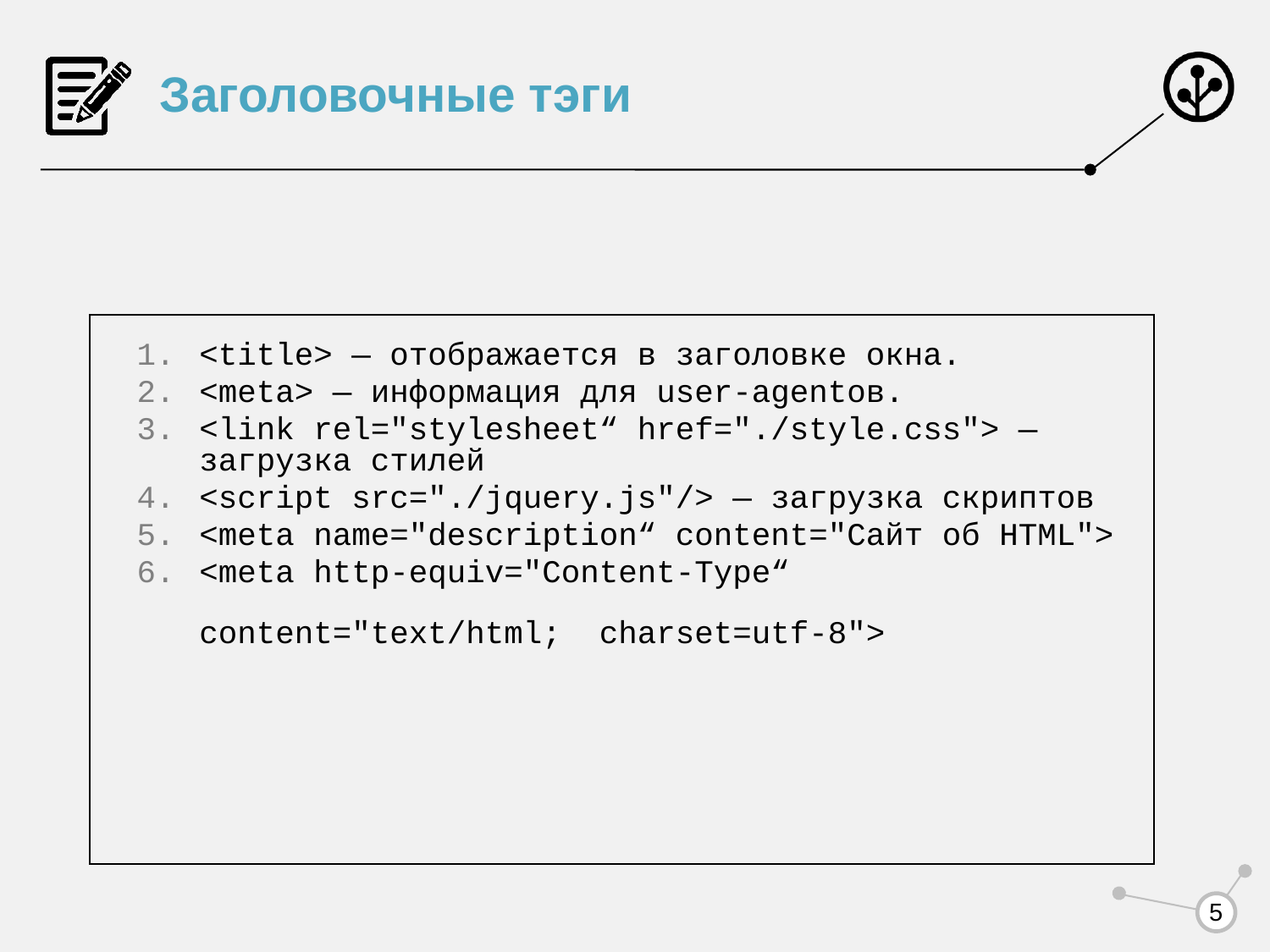

# Заголовочные тэги

<title> ― отображается в заголовке окна.
<meta> ― информация для user-agentов.
<link rel="stylesheet“ href="./style.css"> ― загрузка стилей
<script src="./jquery.js"/> ― загрузка скриптов
<meta name="description“ content="Сайт об HTML">
<meta http-equiv="Content-Type“                                                	content="text/html;  charset=utf-8">
5